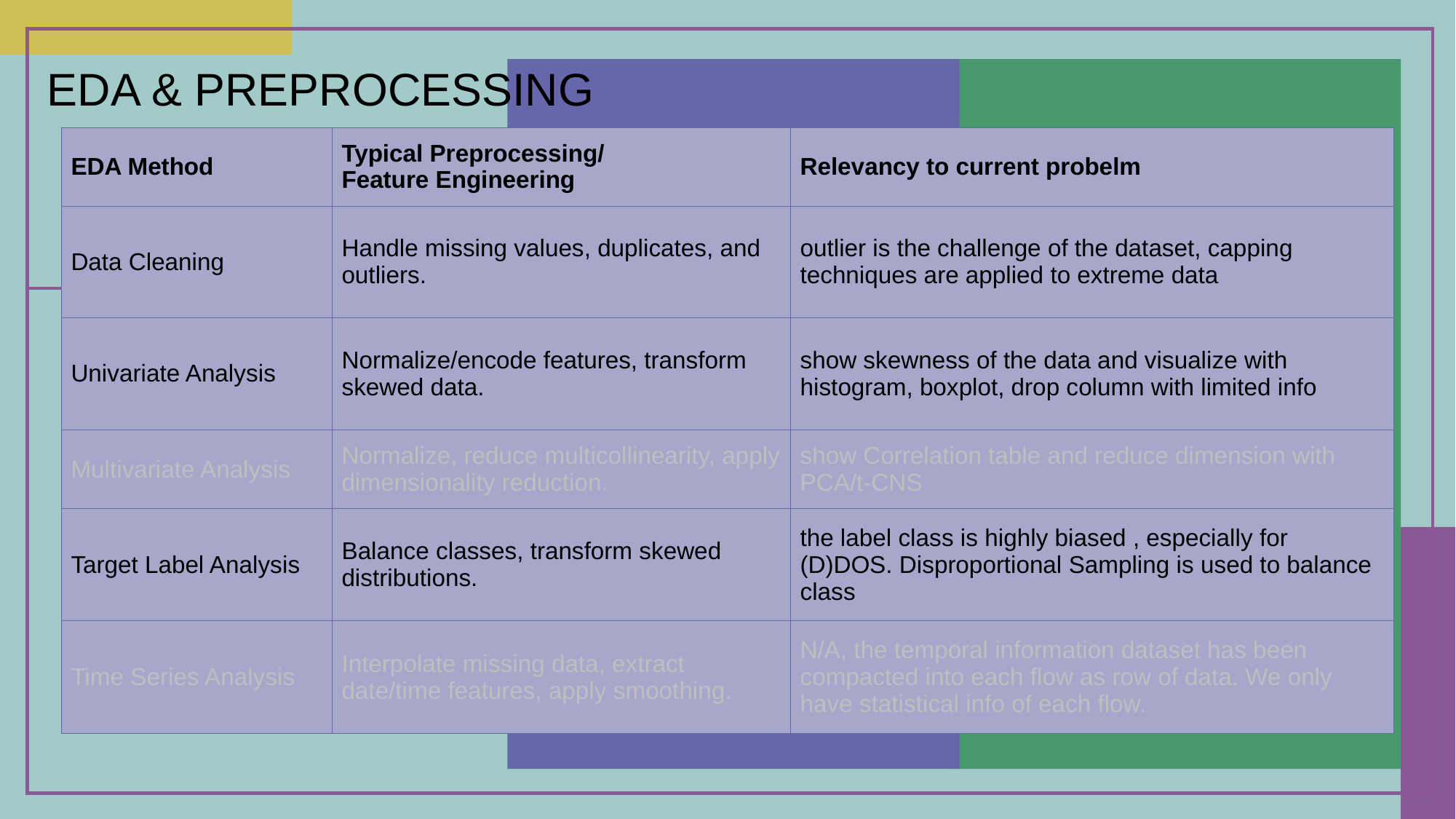

# EDA & preprocessing

| EDA Method | Typical Preprocessing/ Feature Engineering | Relevancy to current probelm |
| --- | --- | --- |
| Data Cleaning | Handle missing values, duplicates, and outliers. | outlier is the challenge of the dataset, capping techniques are applied to extreme data |
| Univariate Analysis | Normalize/encode features, transform skewed data. | show skewness of the data and visualize with histogram, boxplot, drop column with limited info |
| Multivariate Analysis | Normalize, reduce multicollinearity, apply dimensionality reduction. | show Correlation table and reduce dimension with PCA/t-CNS |
| Target Label Analysis | Balance classes, transform skewed distributions. | the label class is highly biased , especially for (D)DOS. Disproportional Sampling is used to balance class |
| Time Series Analysis | Interpolate missing data, extract date/time features, apply smoothing. | N/A, the temporal information dataset has been compacted into each flow as row of data. We only have statistical info of each flow. |